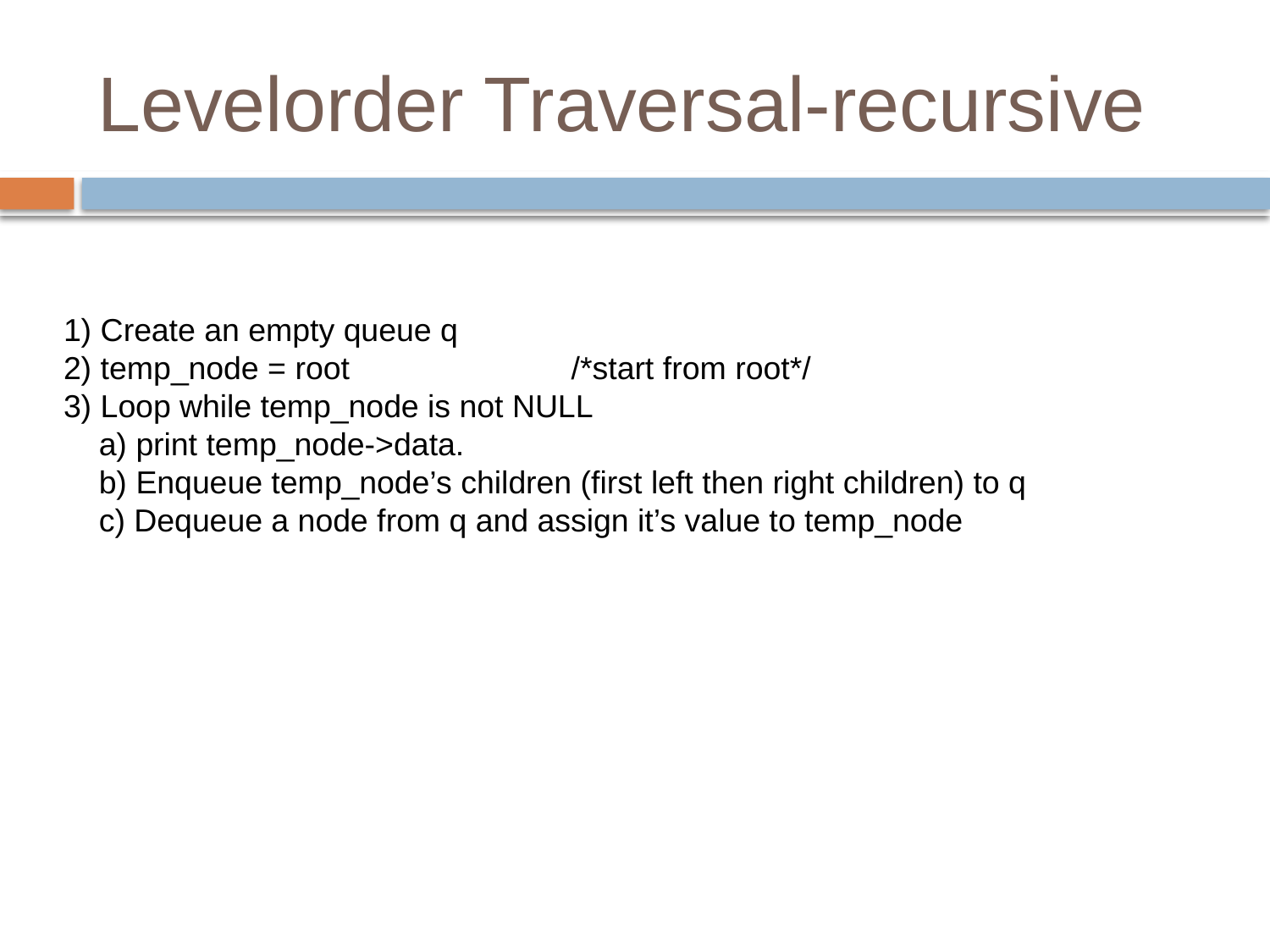

# Levelorder Traversal-recursive
1) Create an empty queue q
2) temp_node = root                         /*start from root*/
3) Loop while temp_node is not NULL
    a) print temp_node->data.
    b) Enqueue temp_node’s children (first left then right children) to q
    c) Dequeue a node from q and assign it’s value to temp_node